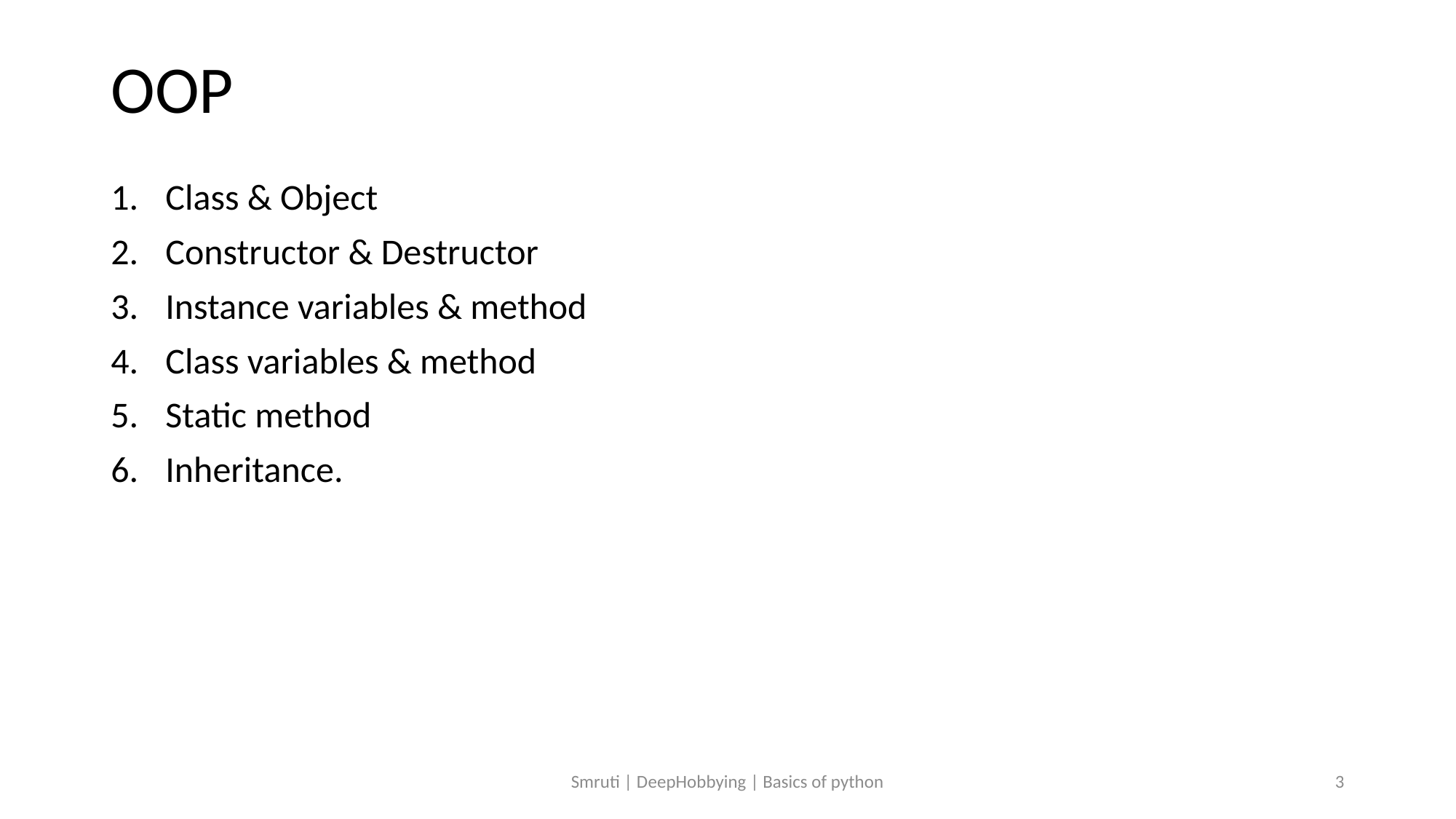

# OOP
Class & Object
Constructor & Destructor
Instance variables & method
Class variables & method
Static method
Inheritance.

Smruti | DeepHobbying | Basics of python
3